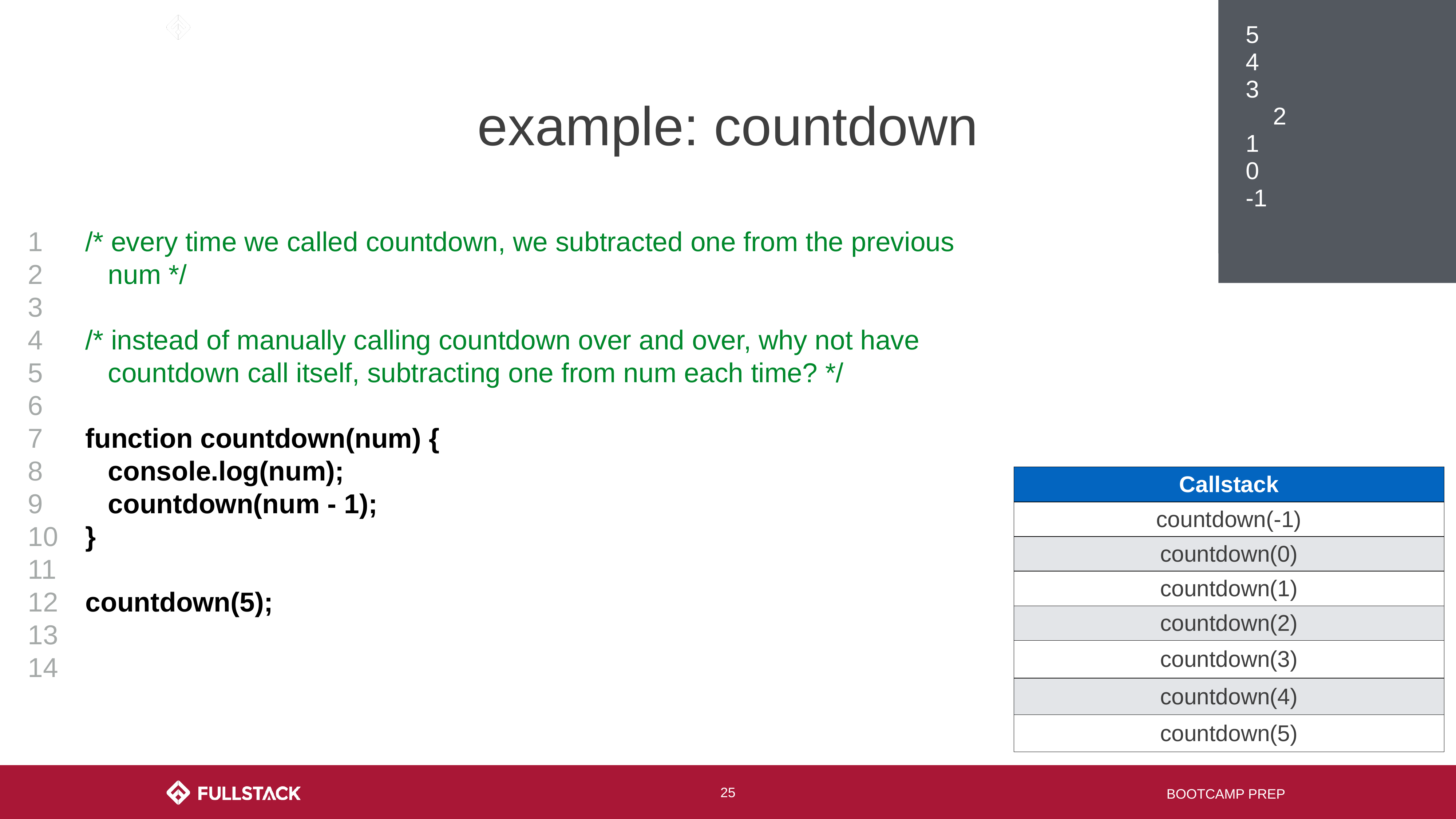

5
4
3
 	2
1
0
-1

5
4
3
2
1
0
# example: countdown
1
2
3
4
5
6
7
8
9
10
11
12
13
14

/* every time we called countdown, we subtracted one from the previous
   num */
/* instead of manually calling countdown over and over, why not have
   countdown call itself, subtracting one from num each time? */
function countdown(num) {
   console.log(num);
   countdown(num - 1);
}
countdown(5);
| Callstack |
| --- |
| countdown(-1) |
| countdown(0) |
| countdown(1) |
| countdown(2) |
| countdown(3) |
| countdown(4) |
| countdown(5) |
25
BOOTCAMP PREP